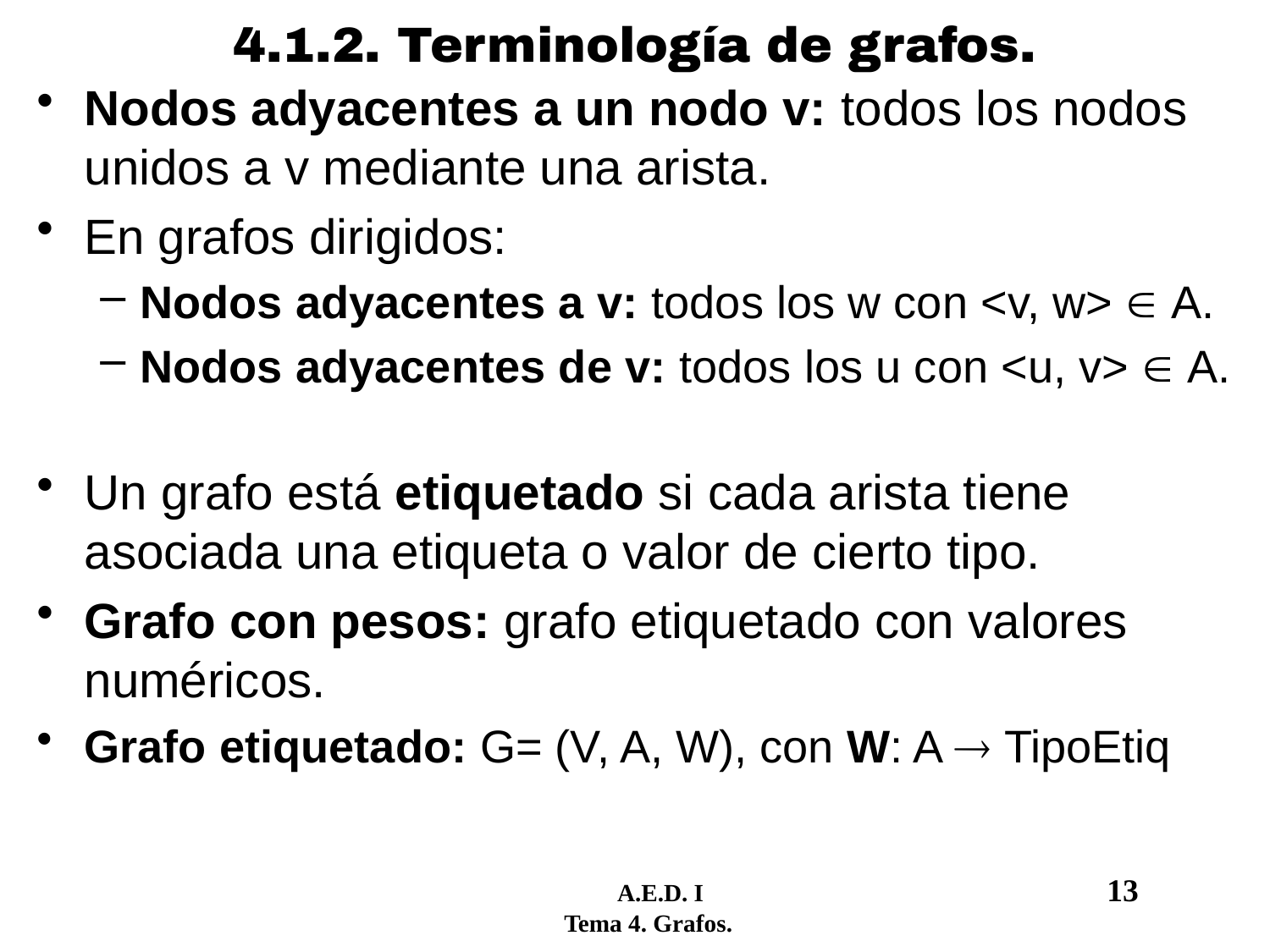

# 4.1.2. Terminología de grafos.
Nodos adyacentes a un nodo v: todos los nodos unidos a v mediante una arista.
En grafos dirigidos:
Nodos adyacentes a v: todos los w con <v, w> ∈ A.
Nodos adyacentes de v: todos los u con <u, v> ∈ A.

Un grafo está etiquetado si cada arista tiene asociada una etiqueta o valor de cierto tipo.
Grafo con pesos: grafo etiquetado con valores numéricos.
Grafo etiquetado: G= (V, A, W), con W: A → TipoEtiq

	   A.E.D. I				13
               Tema 4. Grafos.